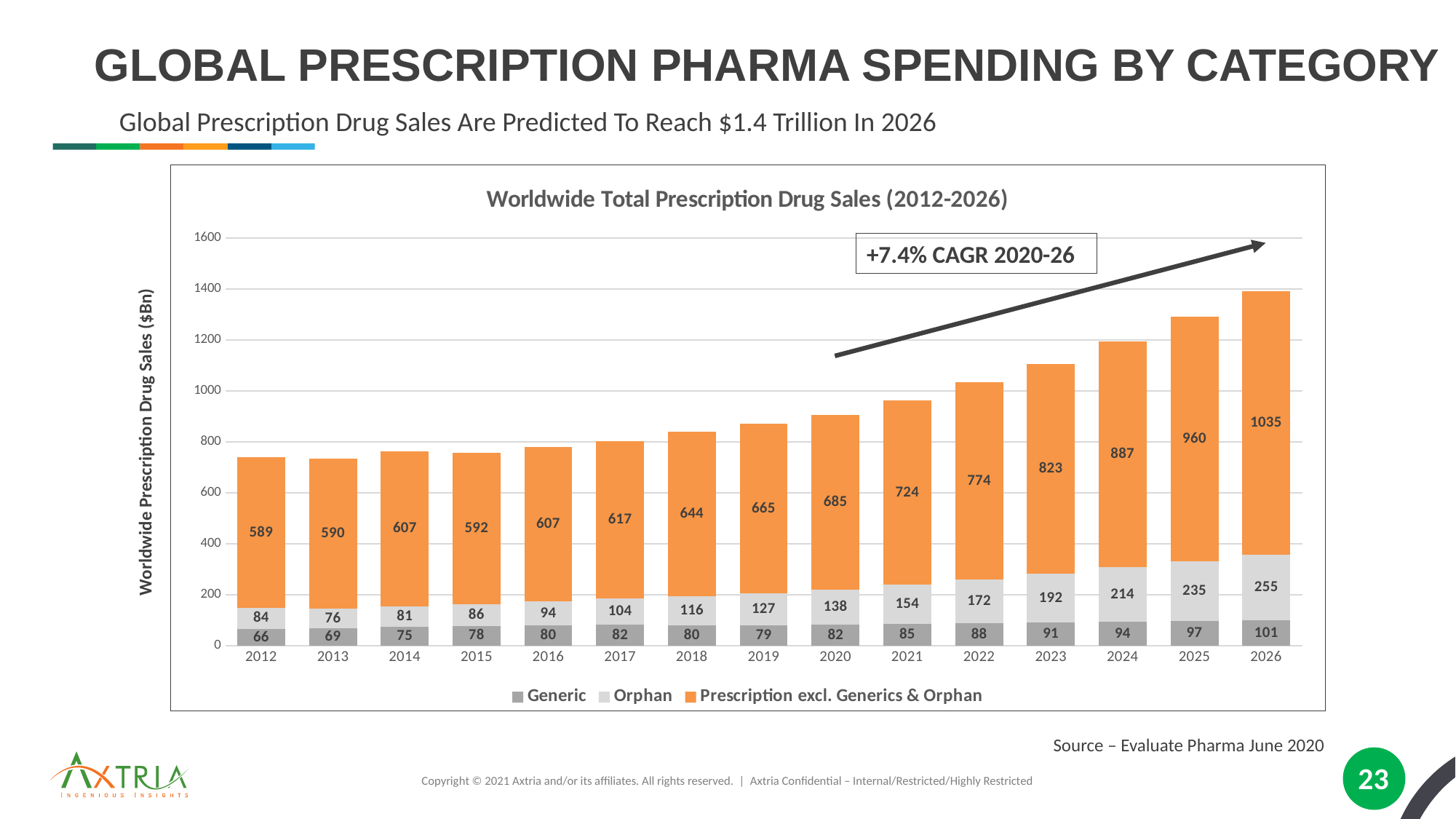

# Global Prescription Pharma Spending By Category
Global Prescription Drug Sales Are Predicted To Reach $1.4 Trillion In 2026

### Chart: Worldwide Total Prescription Drug Sales (2012-2026)

| Category | Generic | Orphan | Prescription excl. Generics & Orphan |
|---|---|---|---|
| 2012 | 66.0 | 84.0 | 589.0 |
| 2013 | 69.0 | 76.0 | 590.0 |
| 2014 | 75.0 | 81.0 | 607.0 |
| 2015 | 78.0 | 86.0 | 592.0 |
| 2016 | 80.0 | 94.0 | 607.0 |
| 2017 | 82.0 | 104.0 | 617.0 |
| 2018 | 80.0 | 116.0 | 644.0 |
| 2019 | 79.0 | 127.0 | 665.0 |
| 2020 | 82.0 | 138.0 | 685.0 |
| 2021 | 85.0 | 154.0 | 724.0 |
| 2022 | 88.0 | 172.0 | 774.0 |
| 2023 | 91.0 | 192.0 | 823.0 |
| 2024 | 94.0 | 214.0 | 887.0 |
| 2025 | 97.0 | 235.0 | 960.0 |
| 2026 | 101.0 | 255.0 | 1035.0 |
+7.4% CAGR 2020-26
Worldwide Prescription Drug Sales ($Bn)
Source – Evaluate Pharma June 2020